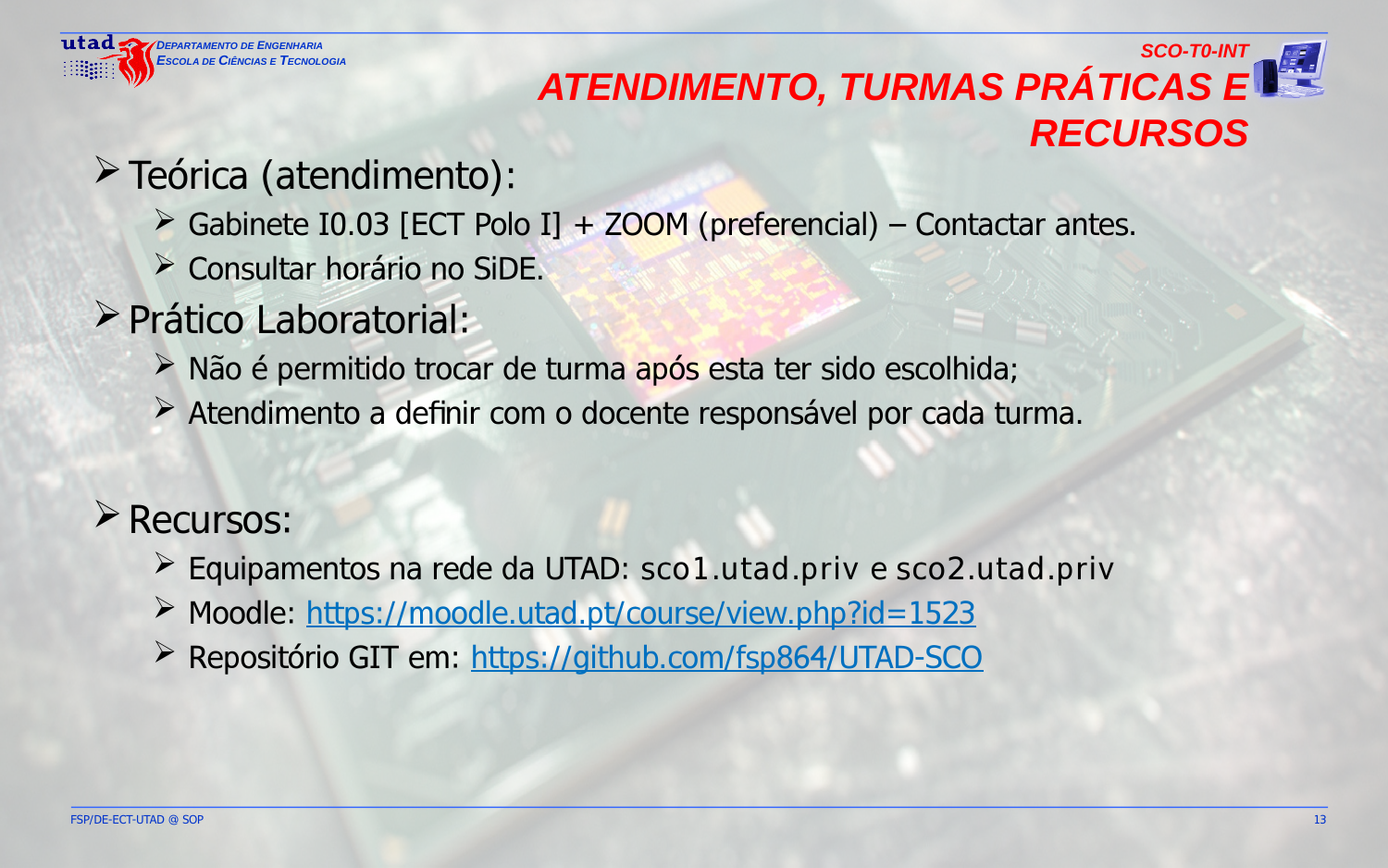

SCO-T0-INT
Atendimento, Turmas Práticas e Recursos
Teórica (atendimento):
Gabinete I0.03 [ECT Polo I] + ZOOM (preferencial) – Contactar antes.
Consultar horário no SiDE.
Prático Laboratorial:
Não é permitido trocar de turma após esta ter sido escolhida;
Atendimento a definir com o docente responsável por cada turma.

Recursos:
Equipamentos na rede da UTAD: sco1.utad.priv e sco2.utad.priv
Moodle: https://moodle.utad.pt/course/view.php?id=1523
Repositório GIT em: https://github.com/fsp864/UTAD-SCO